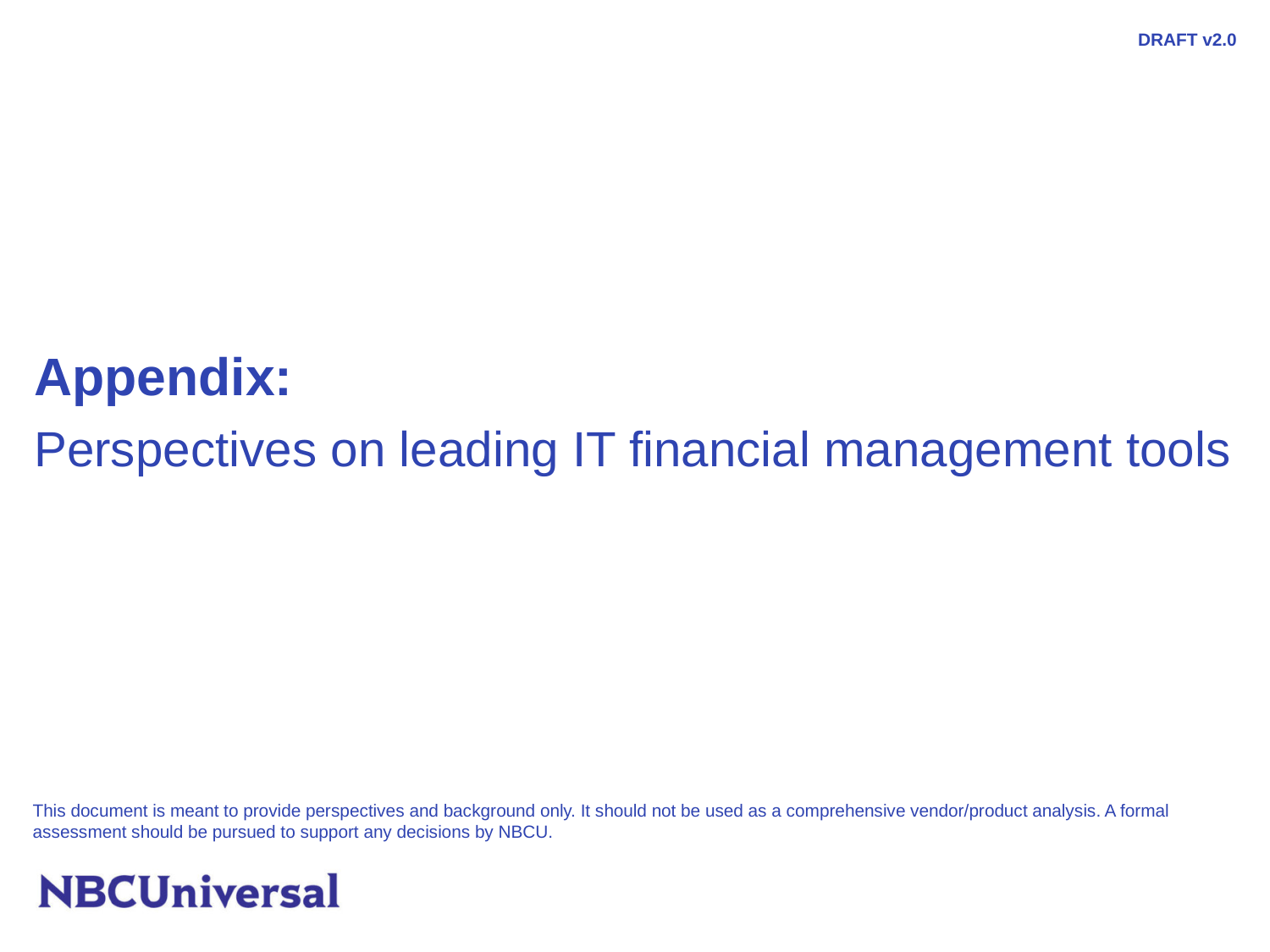

# Appendix: Perspectives on leading IT financial management tools
This document is meant to provide perspectives and background only. It should not be used as a comprehensive vendor/product analysis. A formal assessment should be pursued to support any decisions by NBCU.